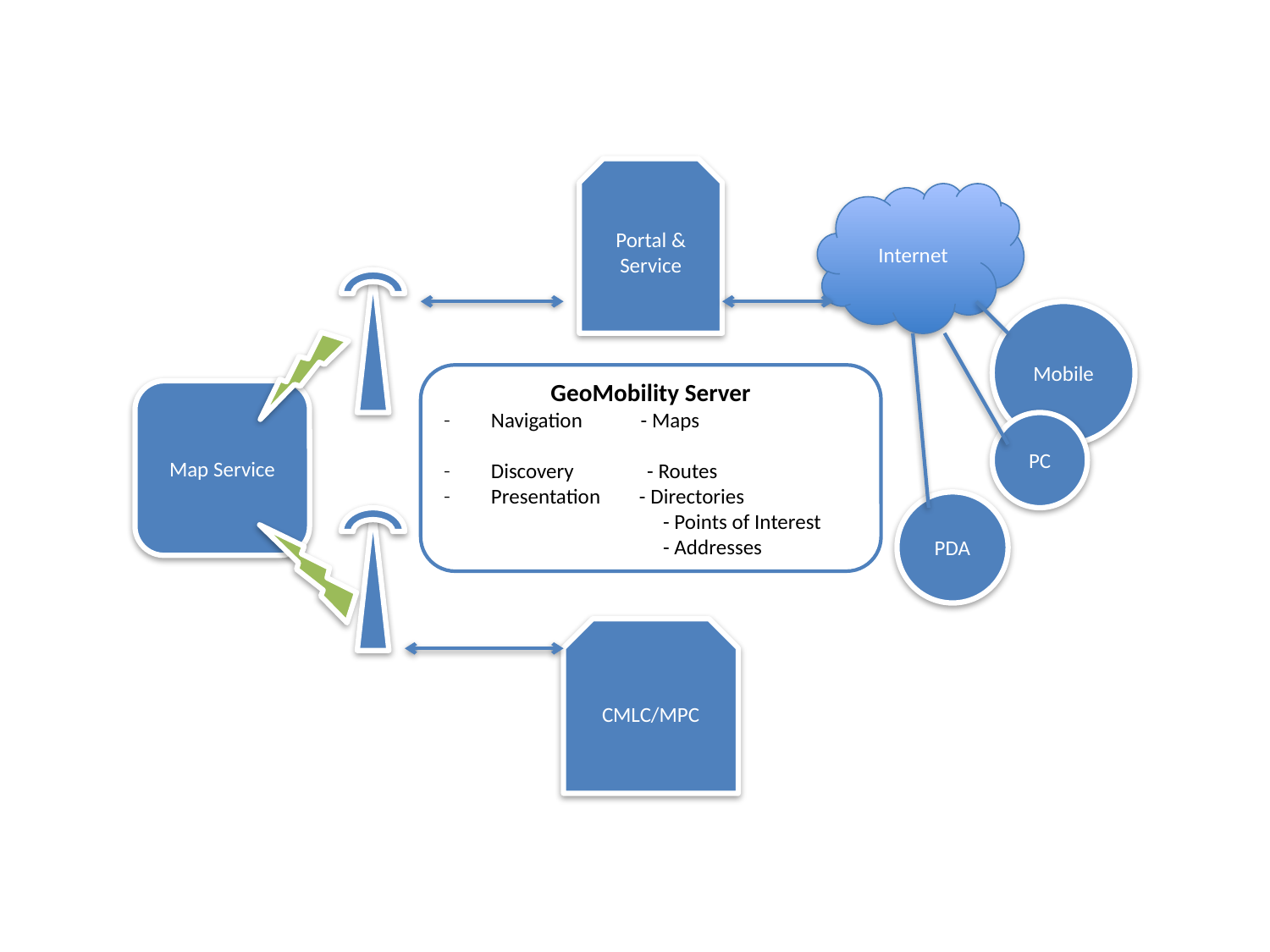

Portal & Service
Internet
Mobile
PC
PDA

Map Service

GeoMobility Server
Navigation            - Maps
Discovery	      - Routes
Presentation        - Directories
      - Points of Interest
      - Addresses
CMLC/MPC